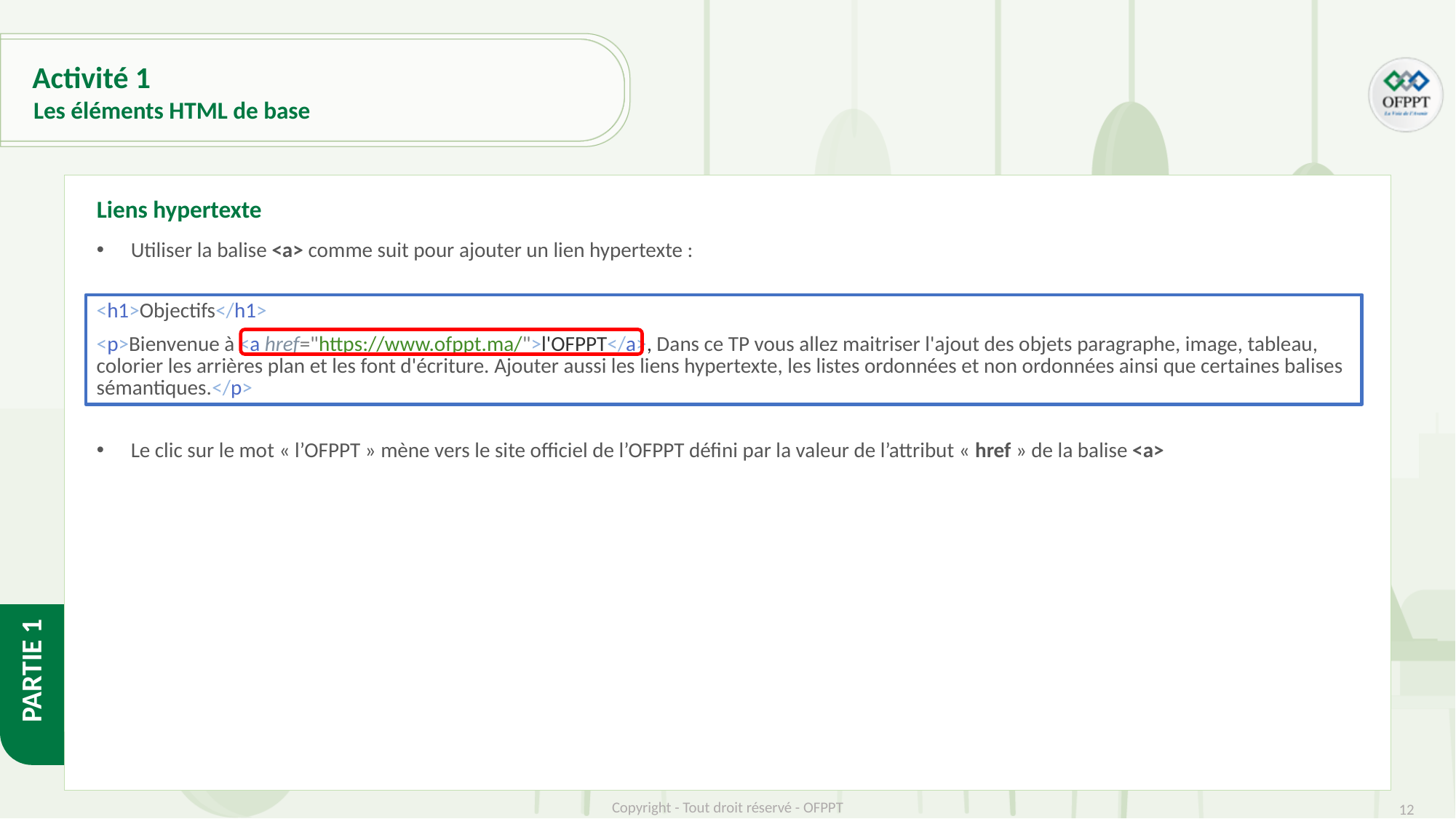

# Activité 1
Les éléments HTML de base
Liens hypertexte
Utiliser la balise <a> comme suit pour ajouter un lien hypertexte :

Le clic sur le mot « l’OFPPT » mène vers le site officiel de l’OFPPT défini par la valeur de l’attribut « href » de la balise <a>

<h1>Objectifs</h1>
<p>Bienvenue à <a href="https://www.ofppt.ma/">l'OFPPT</a>, Dans ce TP vous allez maitriser l'ajout des objets paragraphe, image, tableau, colorier les arrières plan et les font d'écriture. Ajouter aussi les liens hypertexte, les listes ordonnées et non ordonnées ainsi que certaines balises sémantiques.</p>